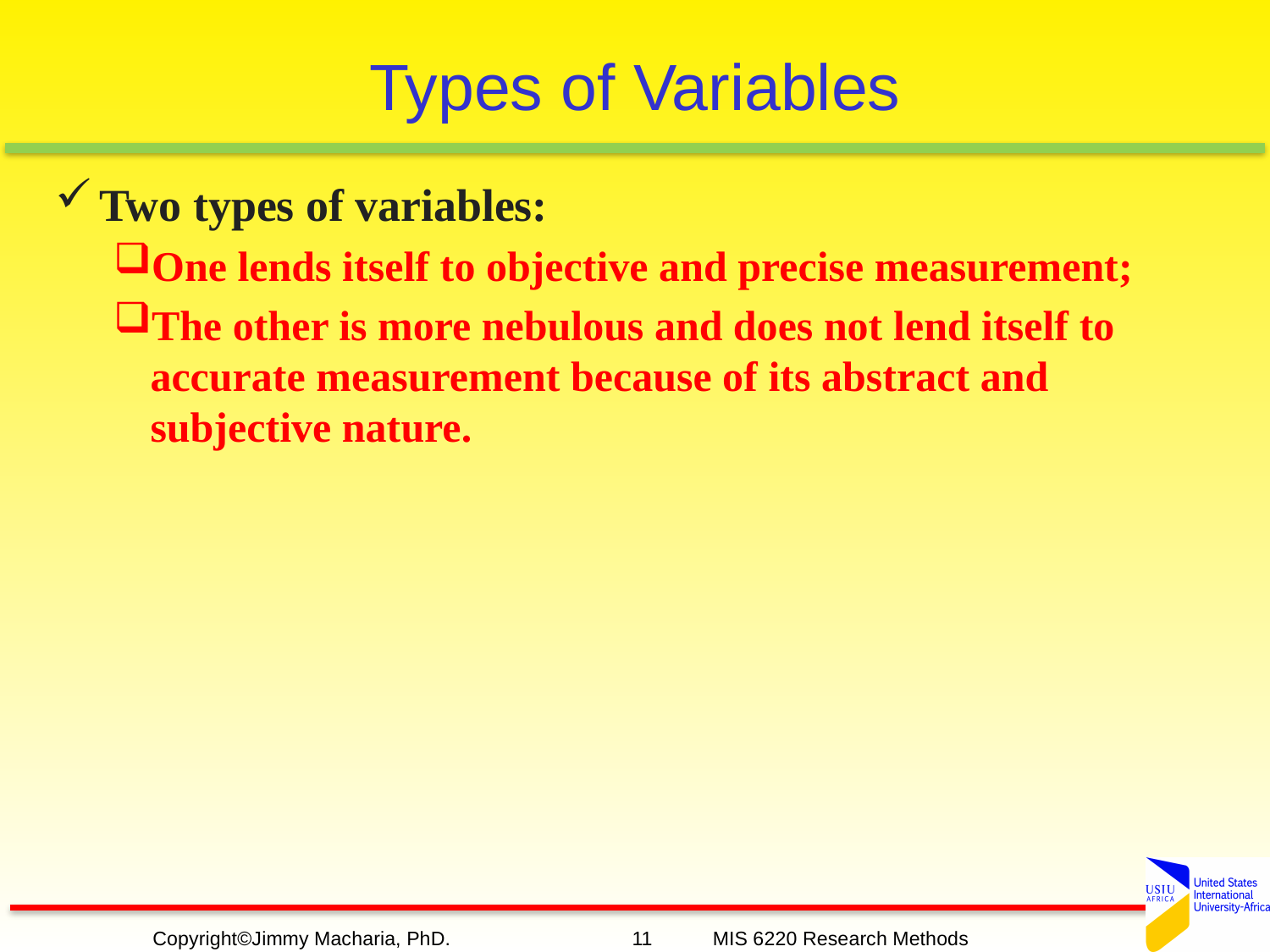

# Types of Variables
Two types of variables:
One lends itself to objective and precise measurement;
The other is more nebulous and does not lend itself to accurate measurement because of its abstract and subjective nature.